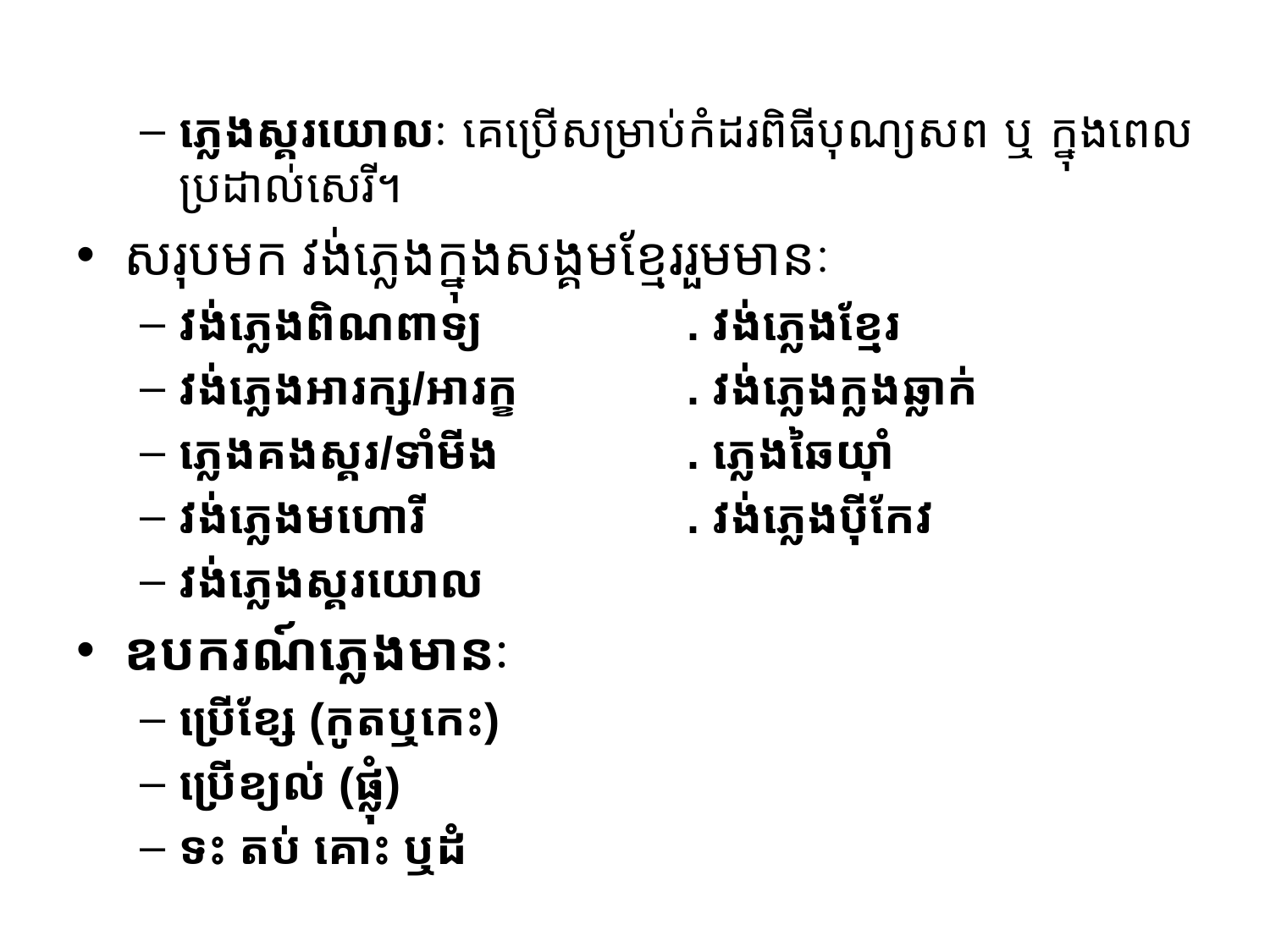

#
ភ្លេងស្គរយោលៈ គេប្រើសម្រាប់កំដរពិធីបុណ្យសព ឬ ក្នុងពេលប្រដាល់សេរី។
សរុបមក វង់ភ្លេងក្នុងសង្គមខ្មែររួមមានៈ
វង់ភ្លេងពិណពាទ្យ		. វង់ភ្លេងខ្មែរ
វង់ភ្លេងអារក្ស/អារក្ខ		. វង់ភ្លេងក្លងឆ្លាក់
ភ្លេងគងស្គរ/ទាំមីង		. ភ្លេងឆៃយ៉ាំ
វង់ភ្លេងមហោរី			. វង់ភ្លេងប៉ីកែវ
វង់ភ្លេងស្គរយោល
ឧបករណ៍ភ្លេងមានៈ
ប្រើខ្សែ (កូតឬកេះ)
ប្រើខ្យល់ (ផ្លុំ)
ទះ តប់ គោះ ឬដំ